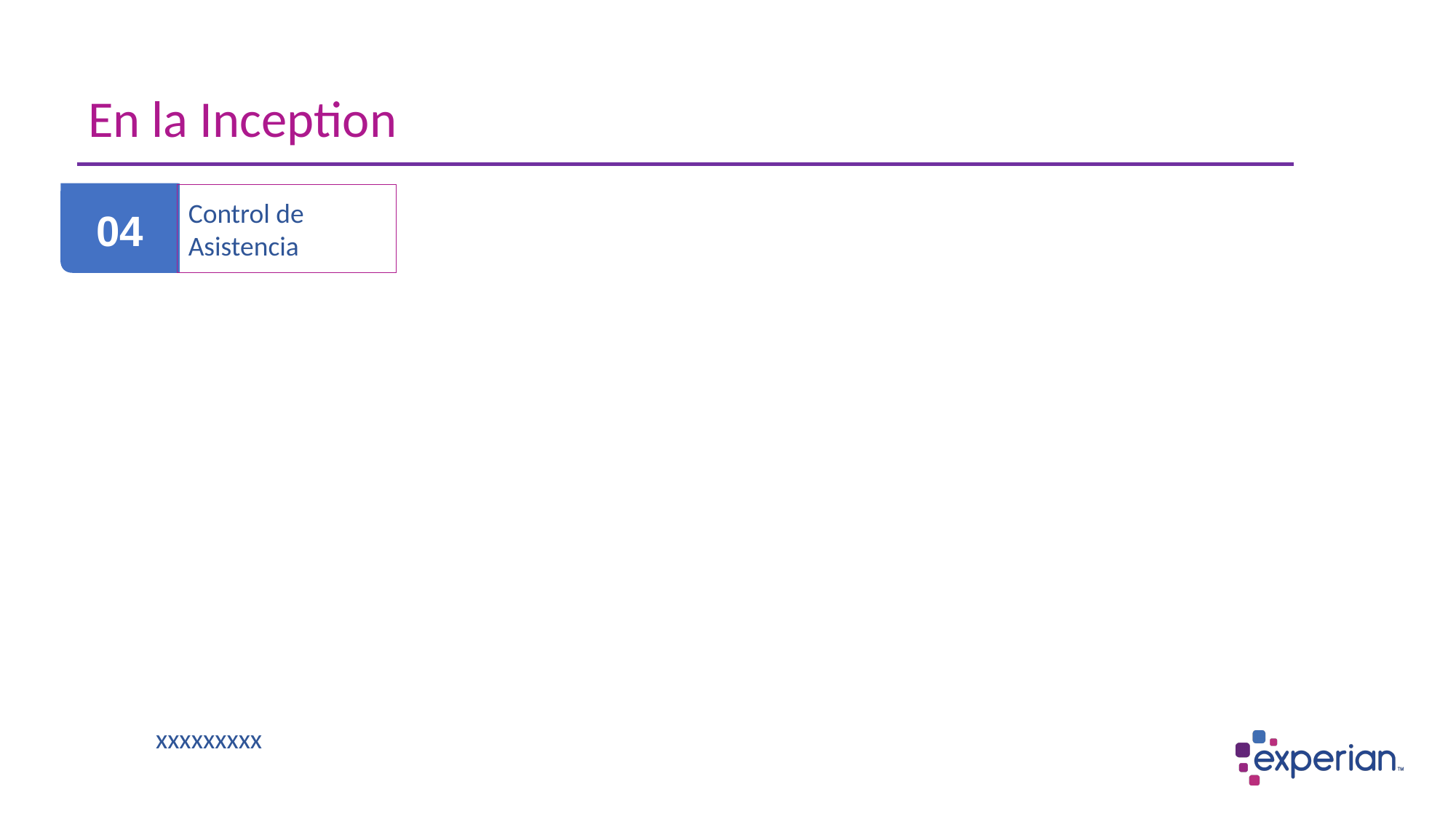

# En la Inception

04
Control de Asistencia
xxxxxxxxx